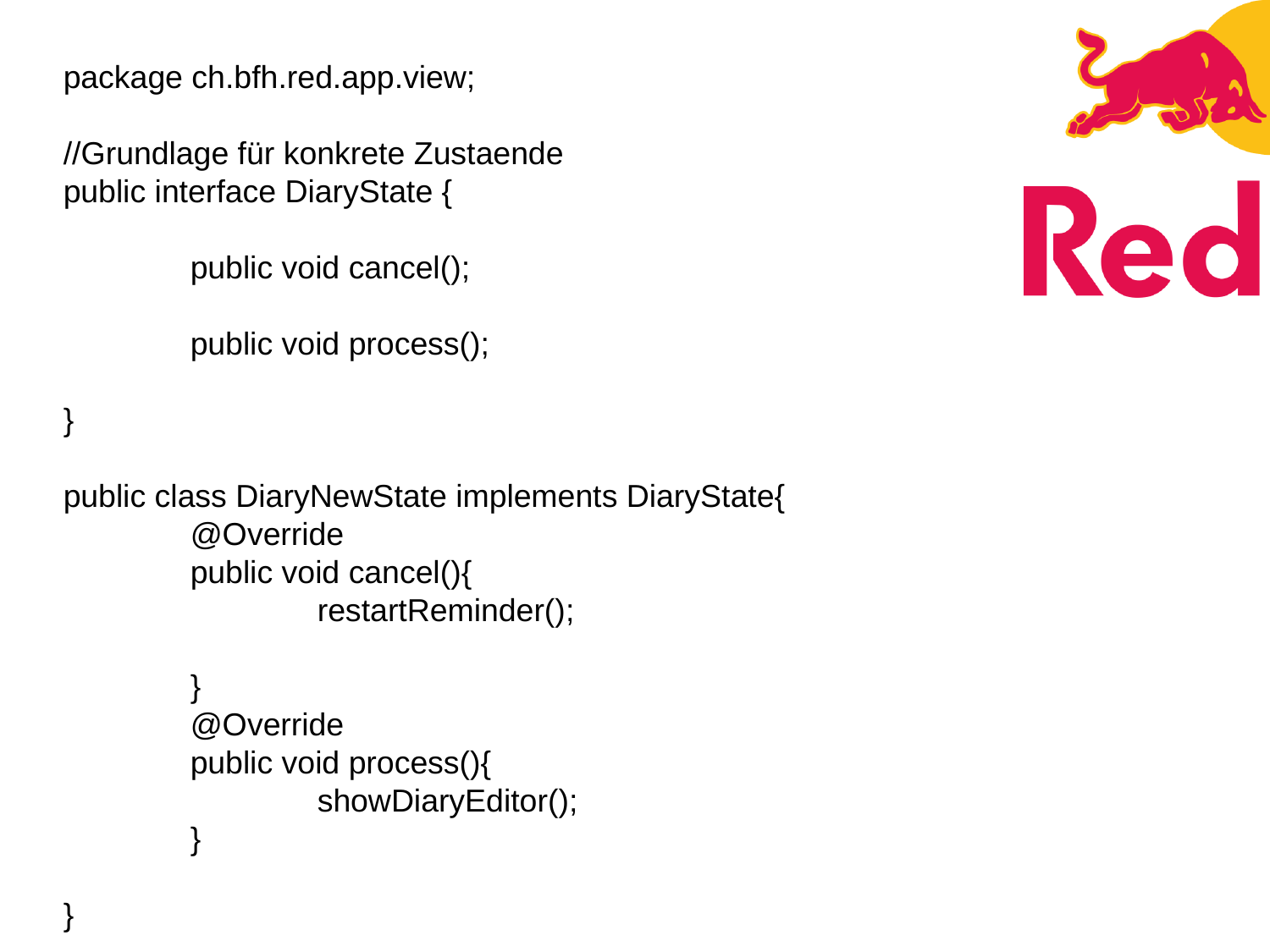

package ch.bfh.red.app.view;

//Grundlage für konkrete Zustaende
public interface DiaryState {

	public void cancel();

	public void process();

}

public class DiaryNewState implements DiaryState{
	@Override
	public void cancel(){
		restartReminder();

	}
	@Override
	public void process(){
		showDiaryEditor();
	}

}